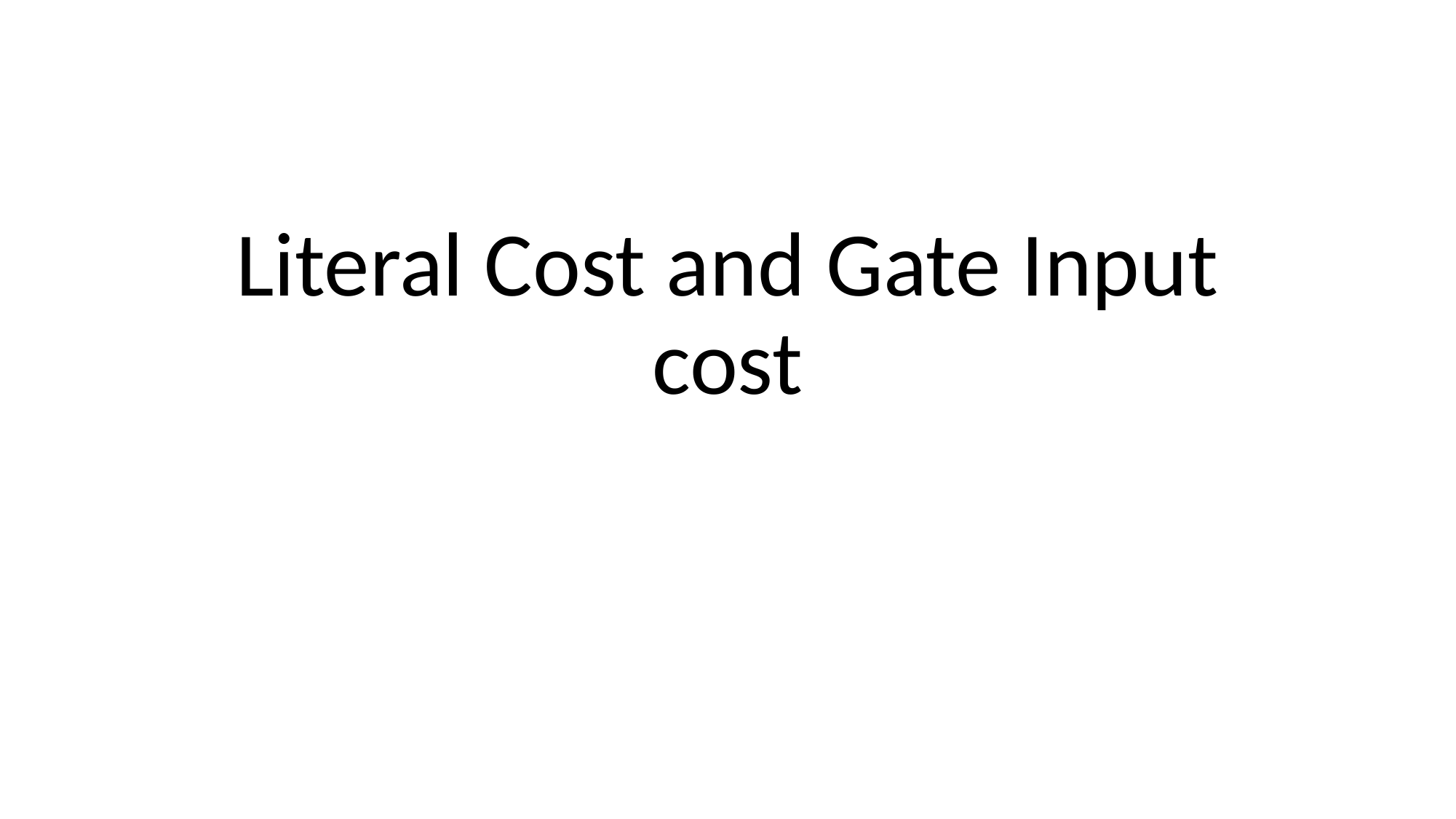

# Literal Cost and Gate Input cost